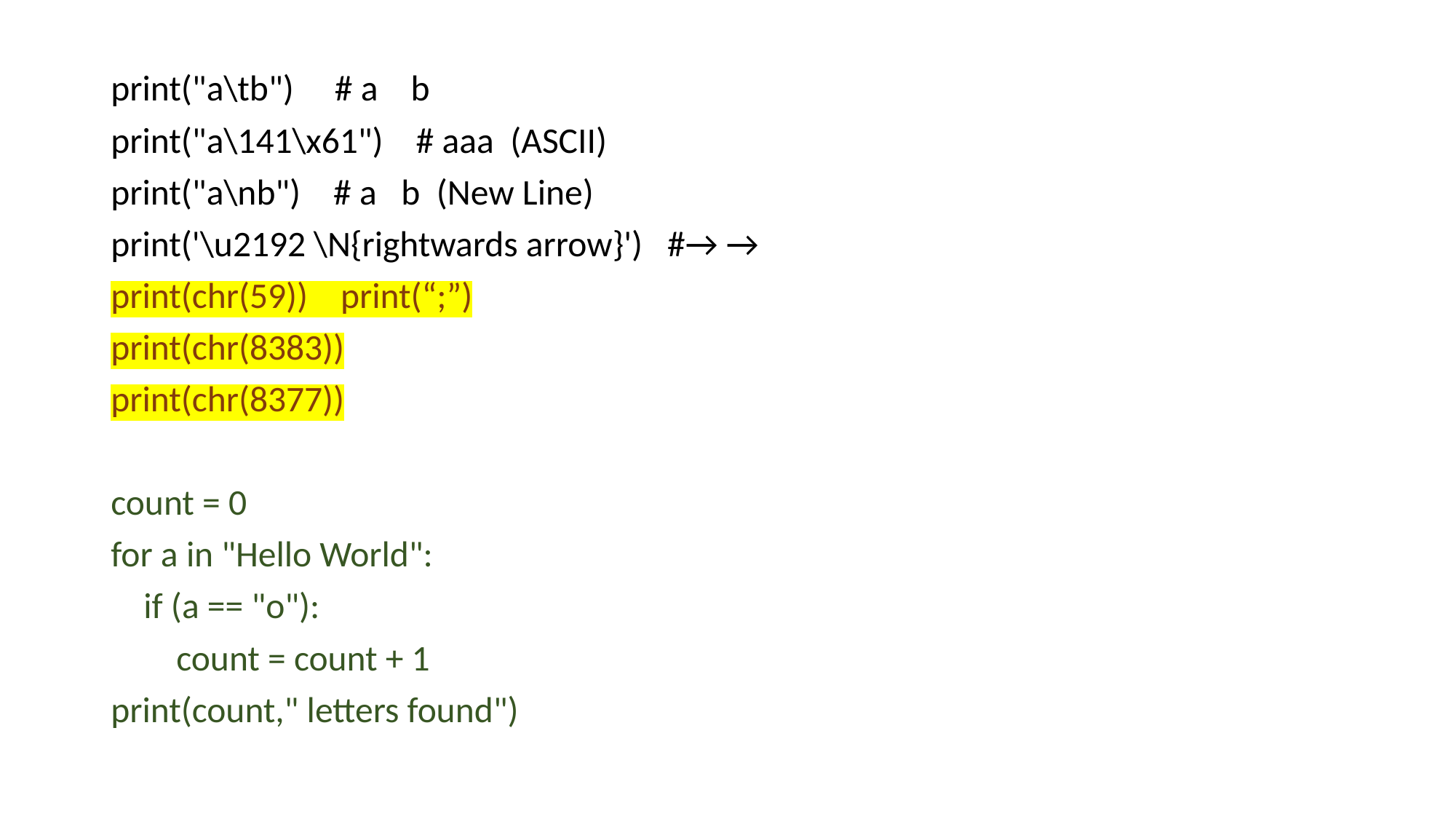

print("a\tb")     # a    b
print("a\141\x61")    # aaa  (ASCII)
print("a\nb")    # a   b  (New Line)
print('\u2192 \N{rightwards arrow}')   #→ →
print(chr(59))    print(“;”)
print(chr(8383))
print(chr(8377))

count = 0
for a in "Hello World":
    if (a == "o"):
        count = count + 1
print(count," letters found")